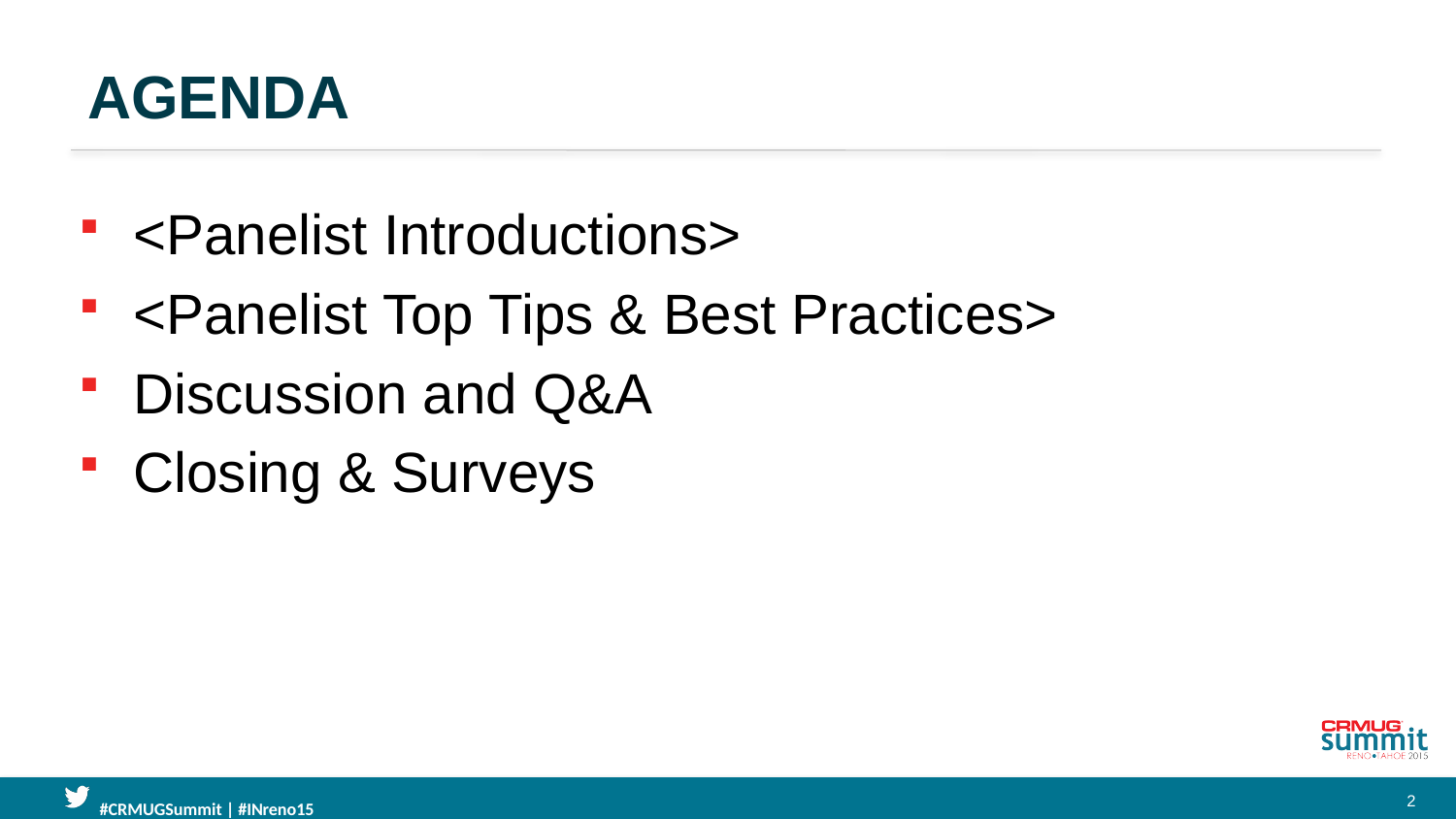

# Agenda
<Panelist Introductions>
<Panelist Top Tips & Best Practices>
Discussion and Q&A
Closing & Surveys
2